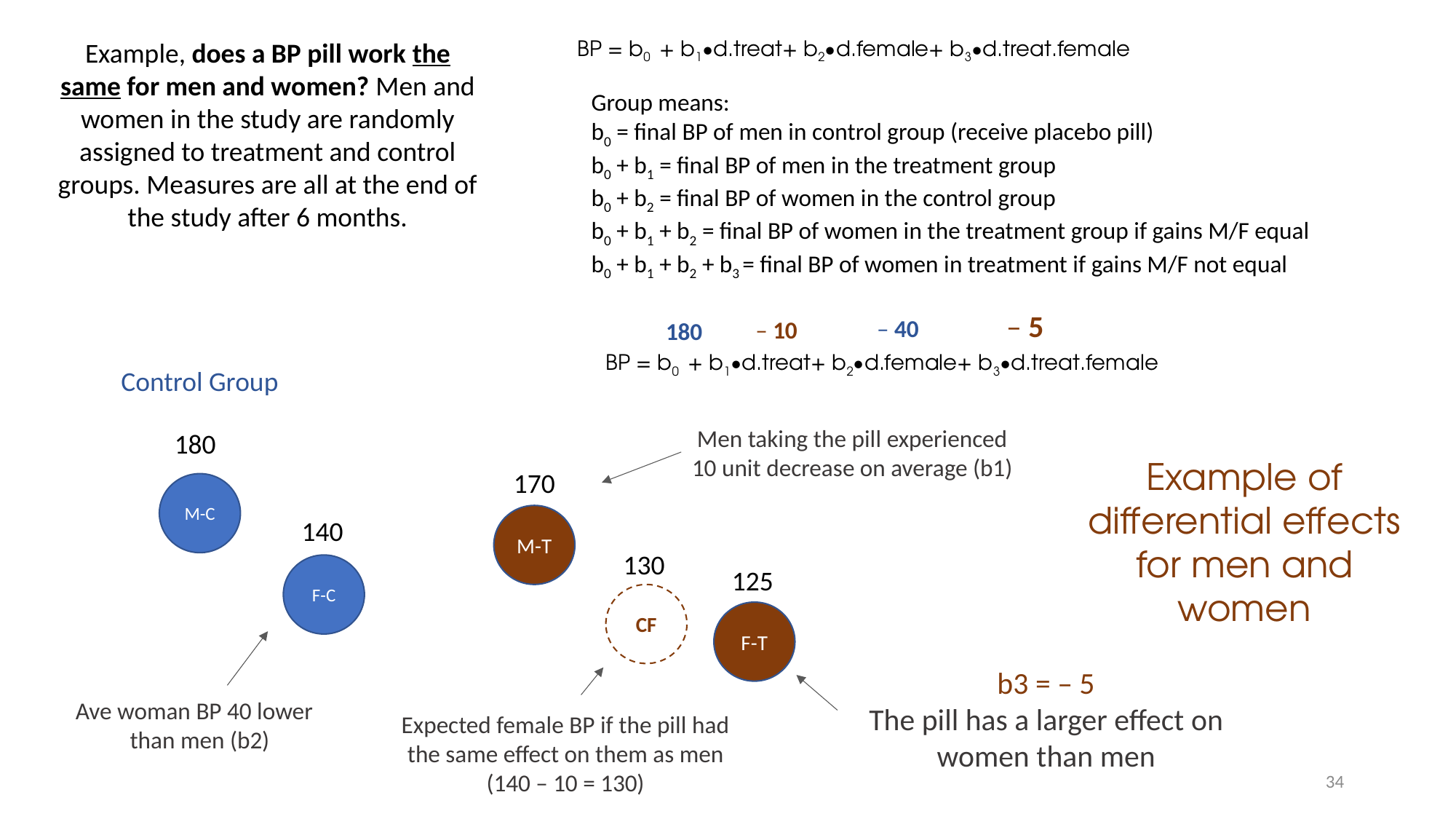

Example, does a BP pill work the same for men and women? Men and women in the study are randomly assigned to treatment and control groups. Measures are all at the end of the study after 6 months.
BP = b0  + b1∙d.treat+ b2∙d.female+ b3∙d.treat.female
Group means:
b0 = final BP of men in control group (receive placebo pill)
b0 + b1 = final BP of men in the treatment group
b0 + b2 = final BP of women in the control group
b0 + b1 + b2 = final BP of women in the treatment group if gains M/F equal
b0 + b1 + b2 + b3 = final BP of women in treatment if gains M/F not equal

– 5
– 40
– 10
180
BP = b0  + b1∙d.treat+ b2∙d.female+ b3∙d.treat.female
Control Group
Men taking the pill experienced
10 unit decrease on average (b1)
180
Example of differential effects for men and women
170
M-C
M-T
140
130
F-C
125
CF
F-T
b3 = – 5
The pill has a larger effect on women than men
Ave woman BP 40 lower
than men (b2)
Expected female BP if the pill had the same effect on them as men (140 – 10 = 130)
34